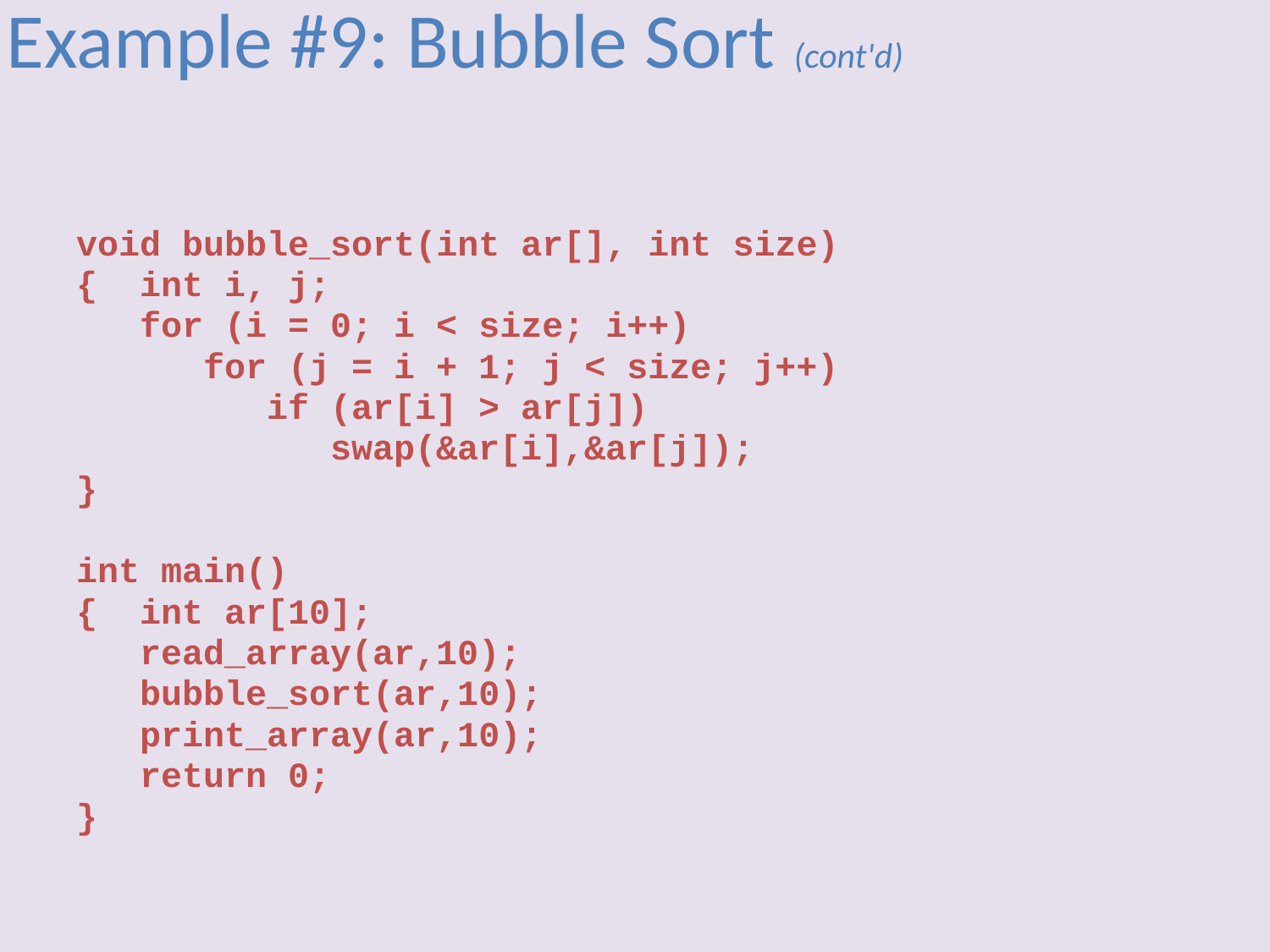

# Example #9: Bubble Sort (cont'd)
void bubble_sort(int ar[], int size)
{  int i, j;
   for (i = 0; i < size; i++)
      for (j = i + 1; j < size; j++)
         if (ar[i] > ar[j])
            swap(&ar[i],&ar[j]);
}

int main()
{  int ar[10];
   read_array(ar,10);
   bubble_sort(ar,10);
   print_array(ar,10);
   return 0;
}